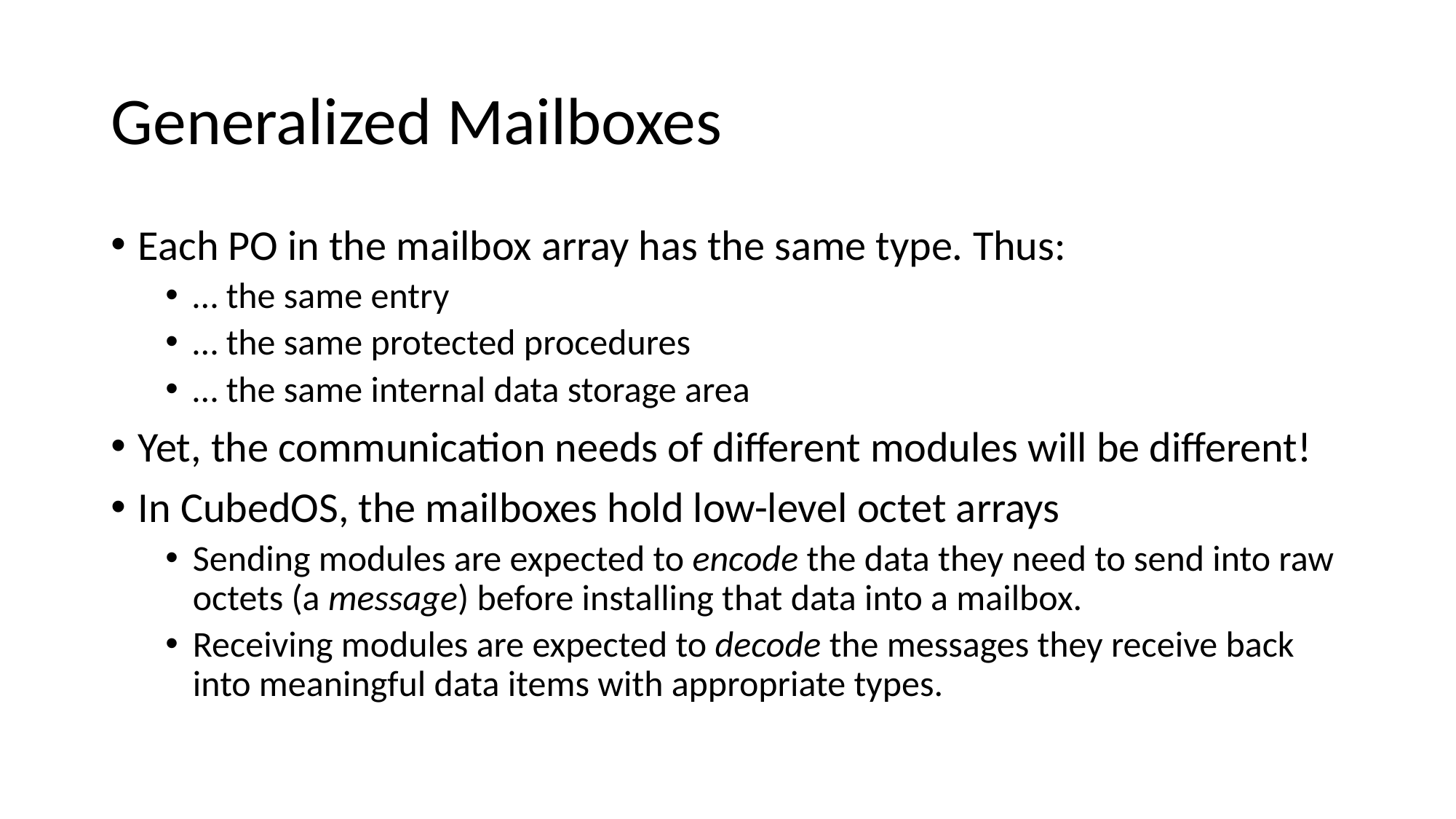

# Generalized Mailboxes
Each PO in the mailbox array has the same type. Thus:
… the same entry
… the same protected procedures
… the same internal data storage area
Yet, the communication needs of different modules will be different!
In CubedOS, the mailboxes hold low-level octet arrays
Sending modules are expected to encode the data they need to send into raw octets (a message) before installing that data into a mailbox.
Receiving modules are expected to decode the messages they receive back into meaningful data items with appropriate types.